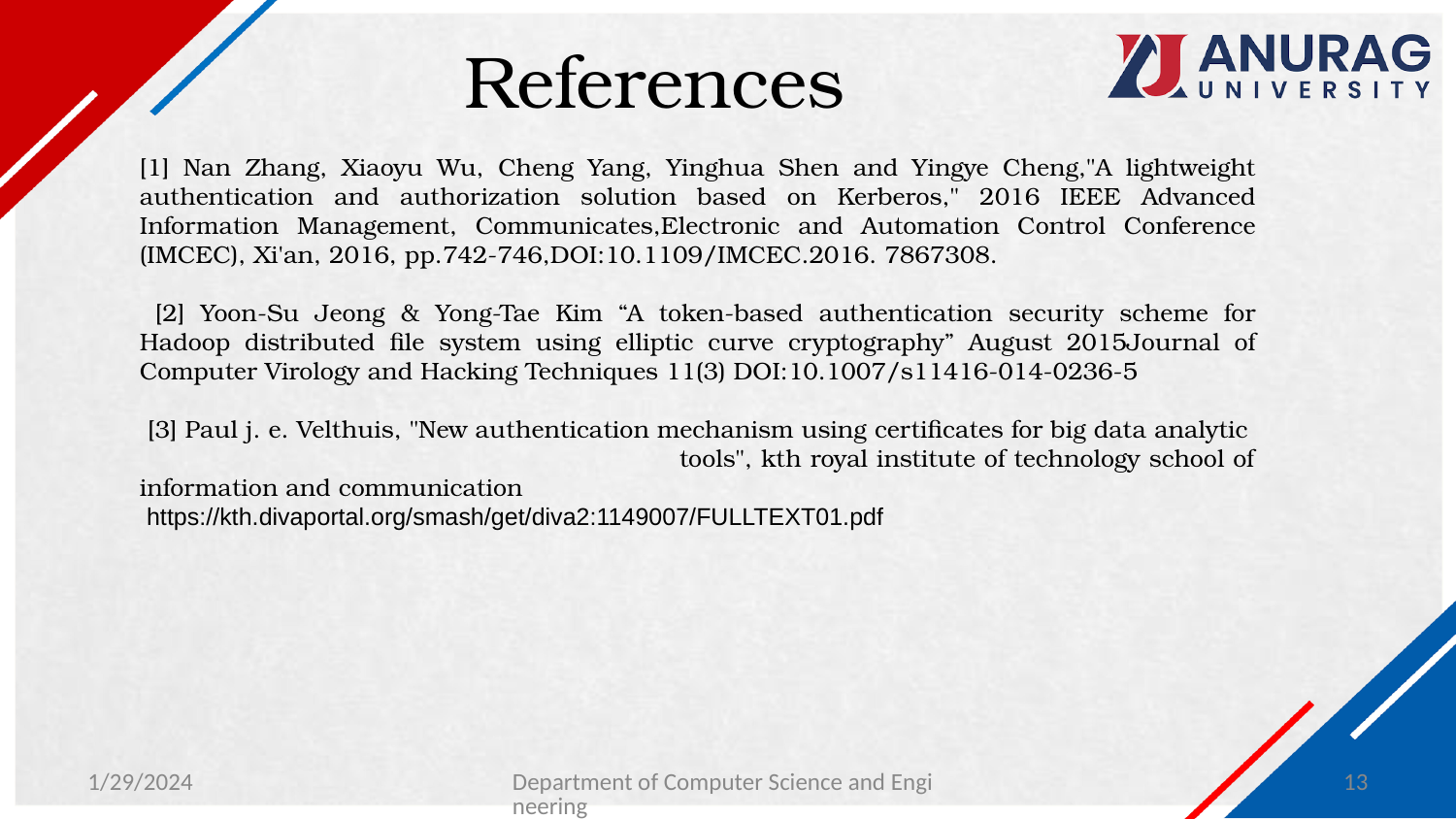

# References
[1] Nan Zhang, Xiaoyu Wu, Cheng Yang, Yinghua Shen and Yingye Cheng,"A lightweight authentication and authorization solution based on Kerberos," 2016 IEEE Advanced Information Management, Communicates,Electronic and Automation Control Conference (IMCEC), Xi'an, 2016, pp.742-746,DOI:10.1109/IMCEC.2016. 7867308.

 [2] Yoon-Su Jeong & Yong-Tae Kim “A token-based authentication security scheme for Hadoop distributed file system using elliptic curve cryptography” August 2015Journal of Computer Virology and Hacking Techniques 11(3) DOI:10.1007/s11416-014-0236-5

 [3] Paul j. e. Velthuis, "New authentication mechanism using certificates for big data analytic                                                                 tools", kth royal institute of technology school of information and communication
 https://kth.divaportal.org/smash/get/diva2:1149007/FULLTEXT01.pdf

1/29/2024
Department of Computer Science and Engineering
13